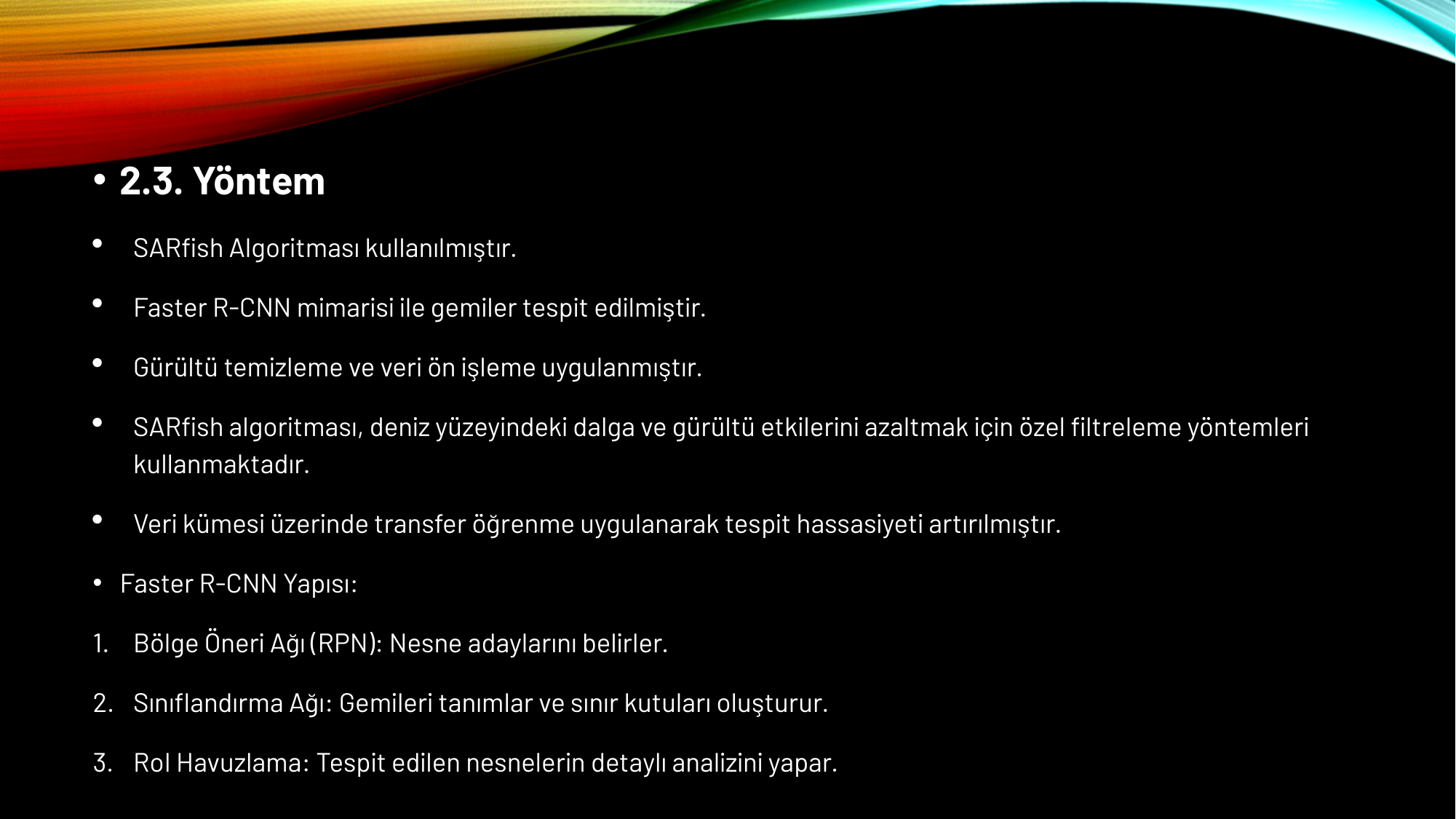

2.3. Yöntem
SARfish Algoritması kullanılmıştır.
Faster R-CNN mimarisi ile gemiler tespit edilmiştir.
Gürültü temizleme ve veri ön işleme uygulanmıştır.
SARfish algoritması, deniz yüzeyindeki dalga ve gürültü etkilerini azaltmak için özel filtreleme yöntemleri kullanmaktadır.
Veri kümesi üzerinde transfer öğrenme uygulanarak tespit hassasiyeti artırılmıştır.
Faster R-CNN Yapısı:
Bölge Öneri Ağı (RPN): Nesne adaylarını belirler.
Sınıflandırma Ağı: Gemileri tanımlar ve sınır kutuları oluşturur.
RoI Havuzlama: Tespit edilen nesnelerin detaylı analizini yapar.